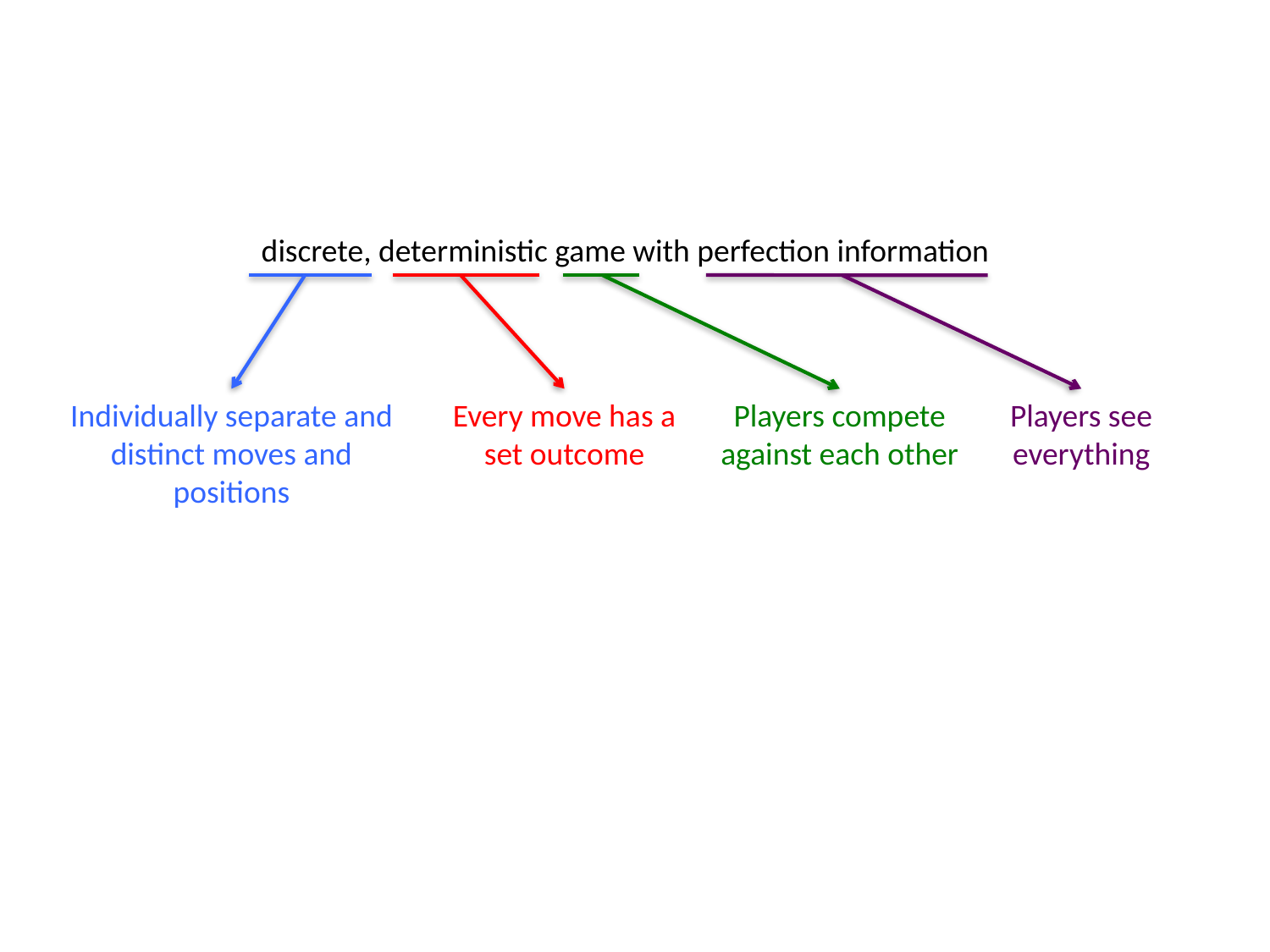

discrete, deterministic game with perfection information
Individually separate and distinct moves and positions
Every move has a set outcome
Players compete against each other
Players see everything